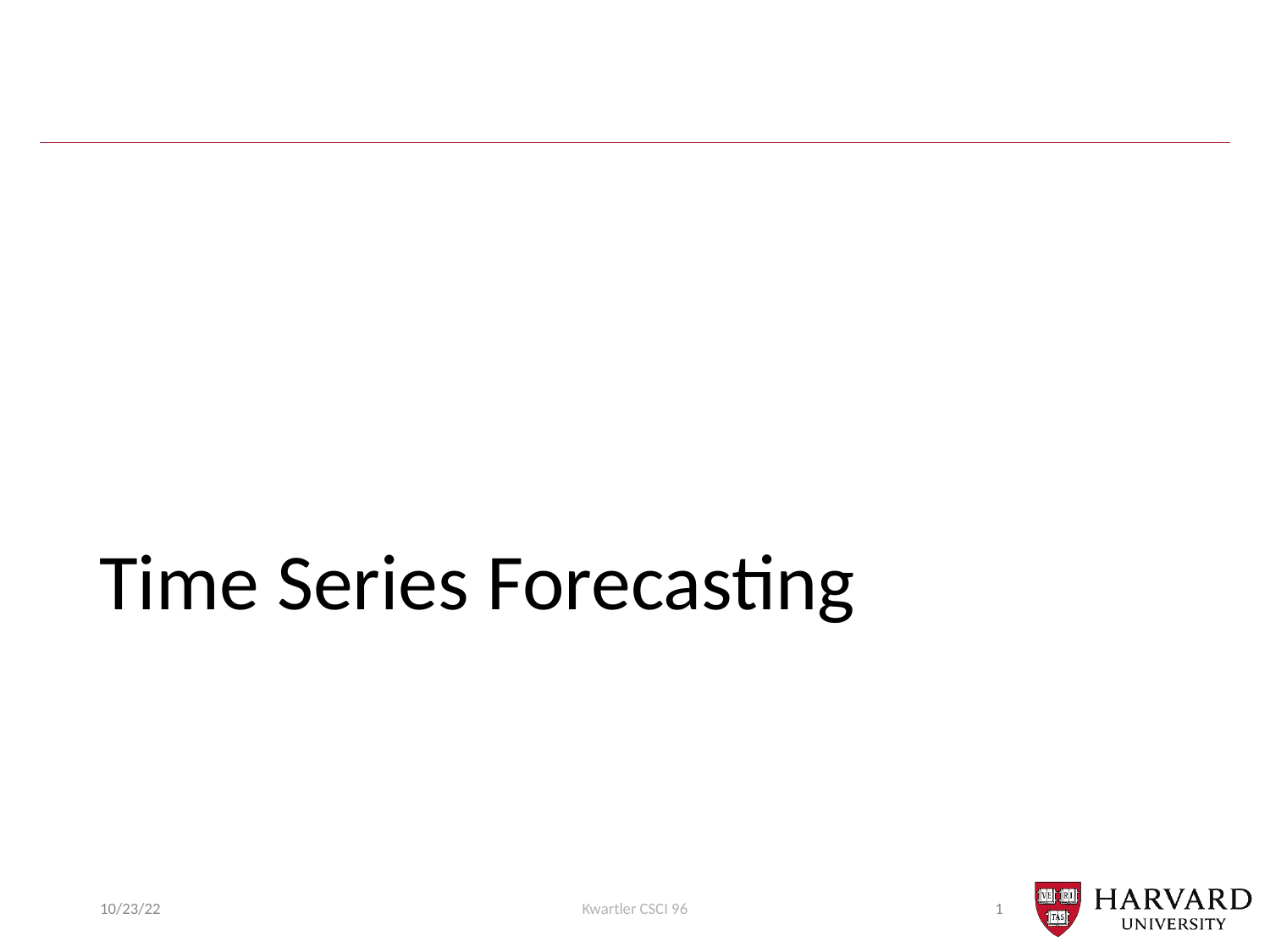

# Time Series Forecasting

10/23/22
Kwartler CSCI 96
1